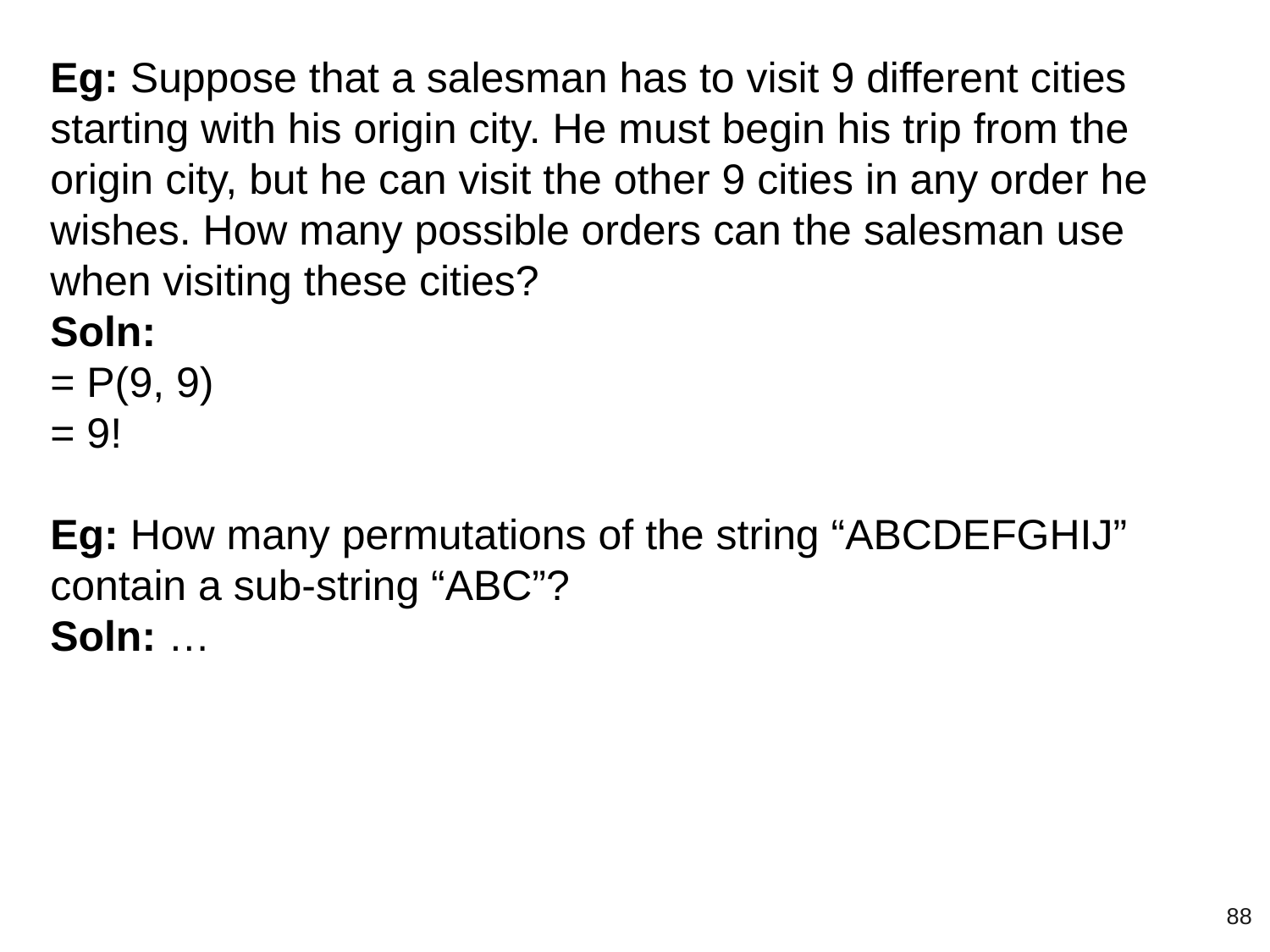

Eg: Suppose that a salesman has to visit 9 different cities starting with his origin city. He must begin his trip from the origin city, but he can visit the other 9 cities in any order he wishes. How many possible orders can the salesman use when visiting these cities?
Soln:
= P(9, 9)
= 9!

Eg: How many permutations of the string “ABCDEFGHIJ” contain a sub-string “ABC”?
Soln: …
88